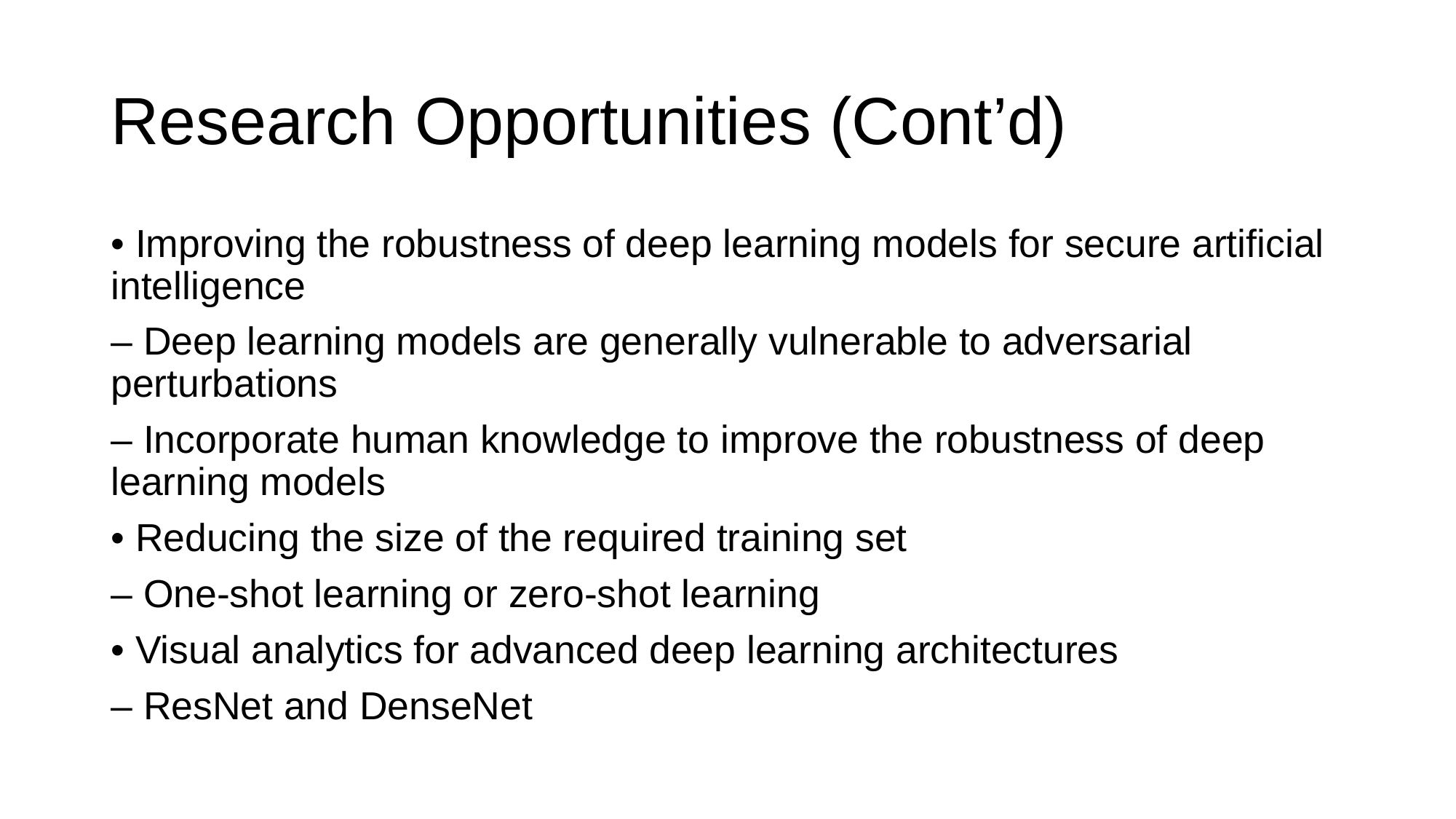

# Research Opportunities (Cont’d)
• Improving the robustness of deep learning models for secure artificial intelligence
– Deep learning models are generally vulnerable to adversarial perturbations
– Incorporate human knowledge to improve the robustness of deep learning models
• Reducing the size of the required training set
– One-shot learning or zero-shot learning
• Visual analytics for advanced deep learning architectures
– ResNet and DenseNet